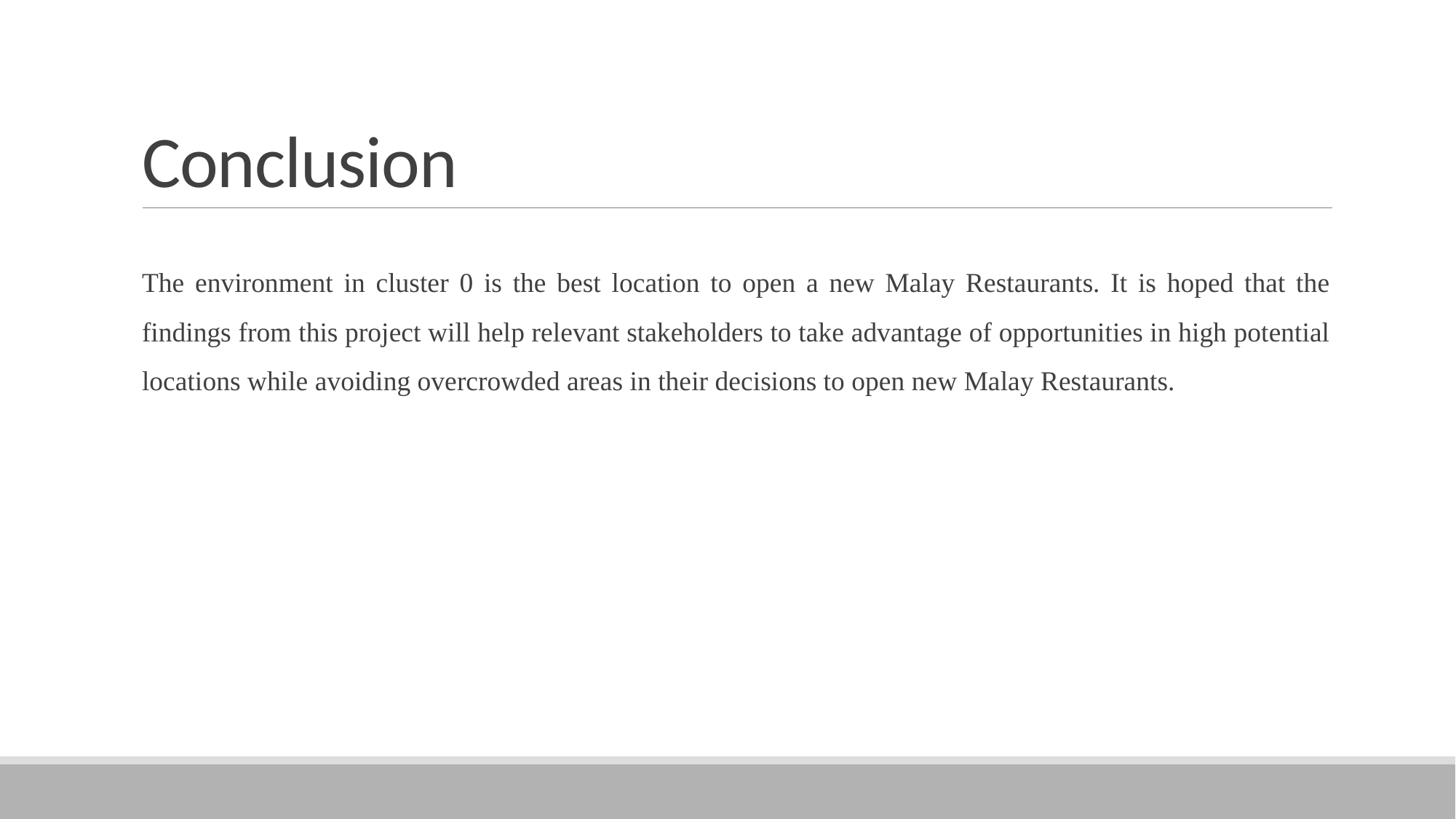

# Conclusion
The environment in cluster 0 is the best location to open a new Malay Restaurants. It is hoped that the findings from this project will help relevant stakeholders to take advantage of opportunities in high potential locations while avoiding overcrowded areas in their decisions to open new Malay Restaurants.